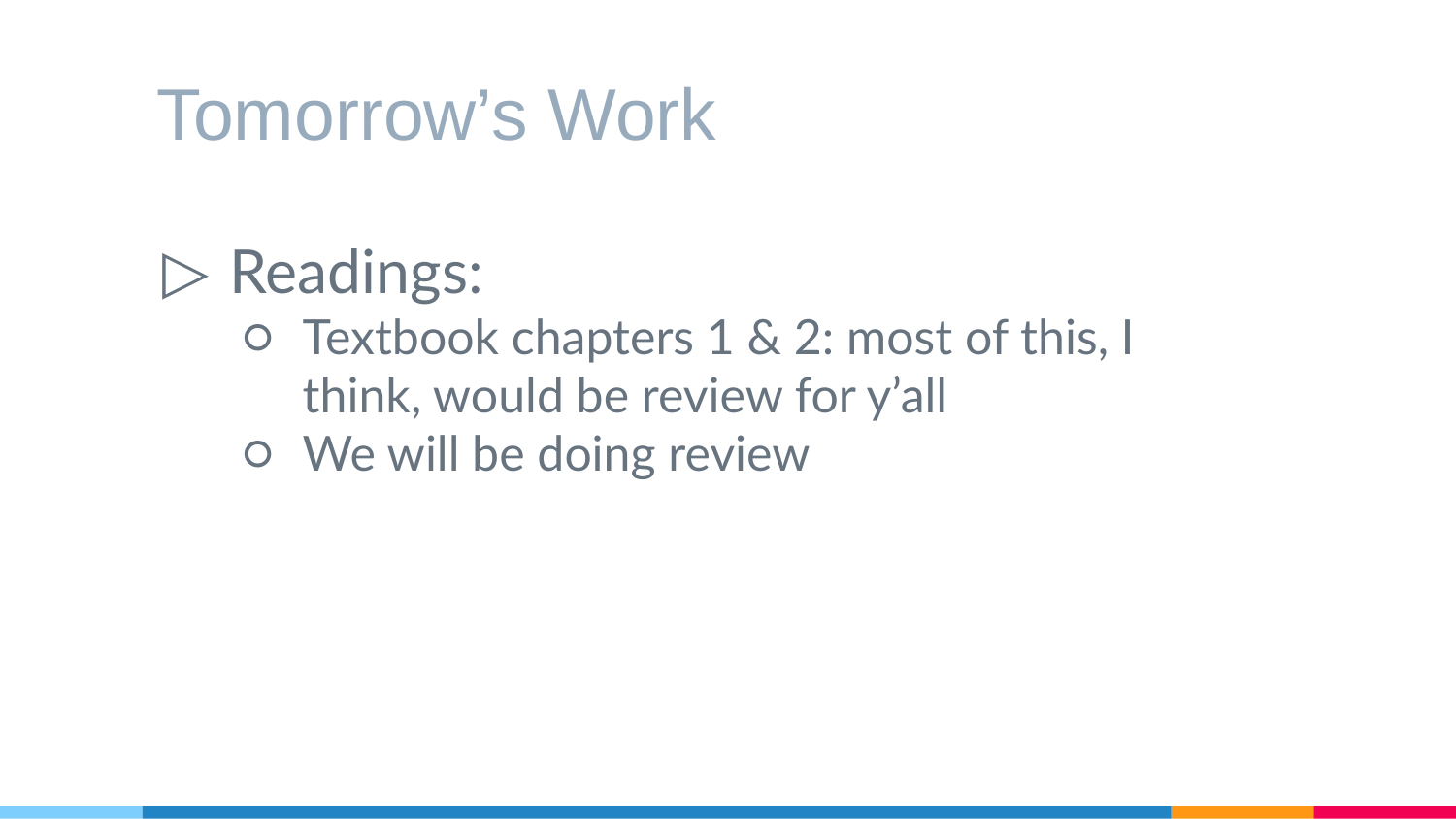

# Tomorrow’s Work
Readings:
Textbook chapters 1 & 2: most of this, I think, would be review for y’all
We will be doing review